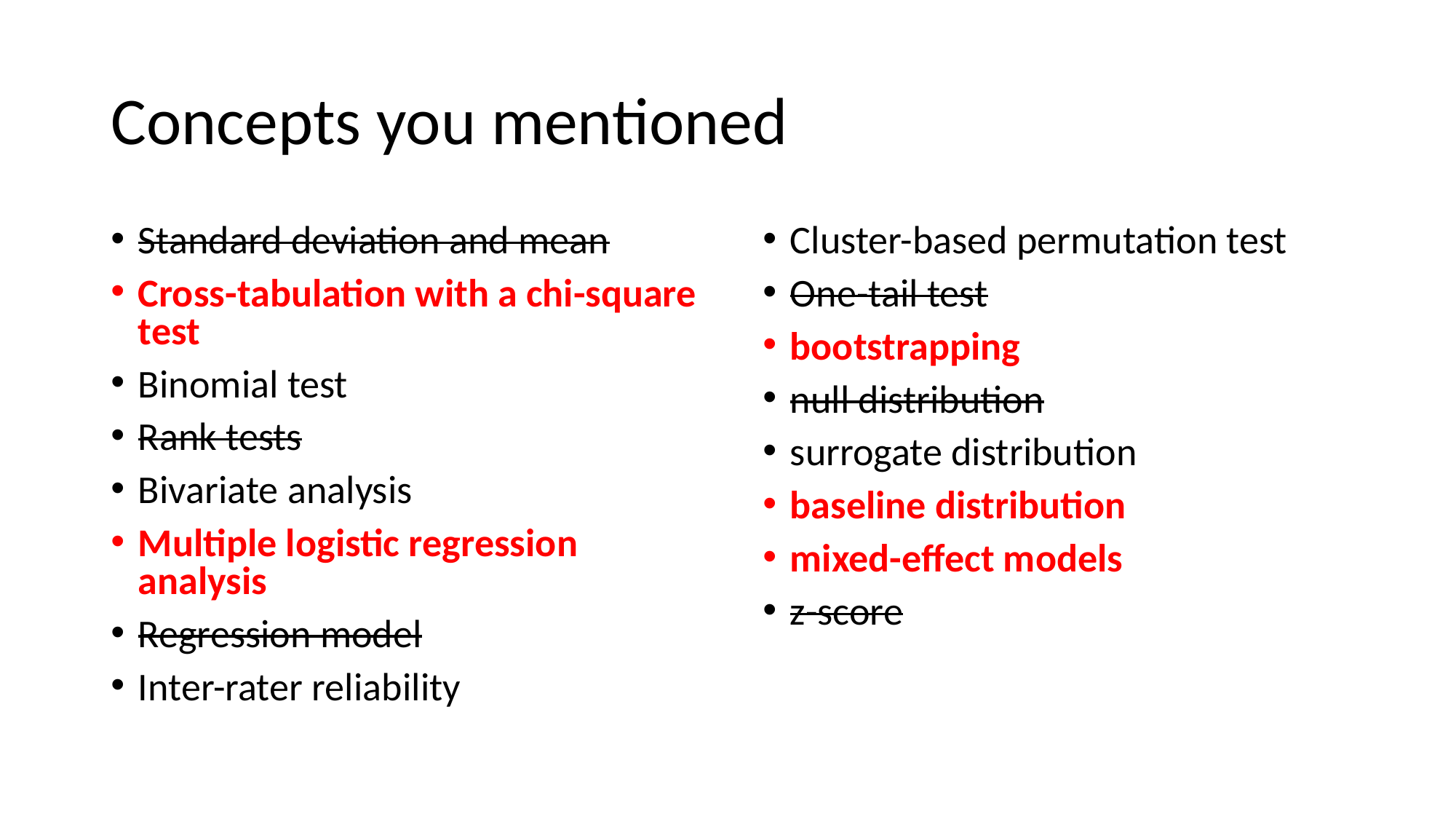

# Concepts you mentioned
Standard deviation and mean
Cross-tabulation with a chi-square test
Binomial test
Rank tests
Bivariate analysis
Multiple logistic regression analysis
Regression model
Inter-rater reliability

Cluster-based permutation test
One-tail test
bootstrapping
null distribution
surrogate distribution
baseline distribution
mixed-effect models
z-score